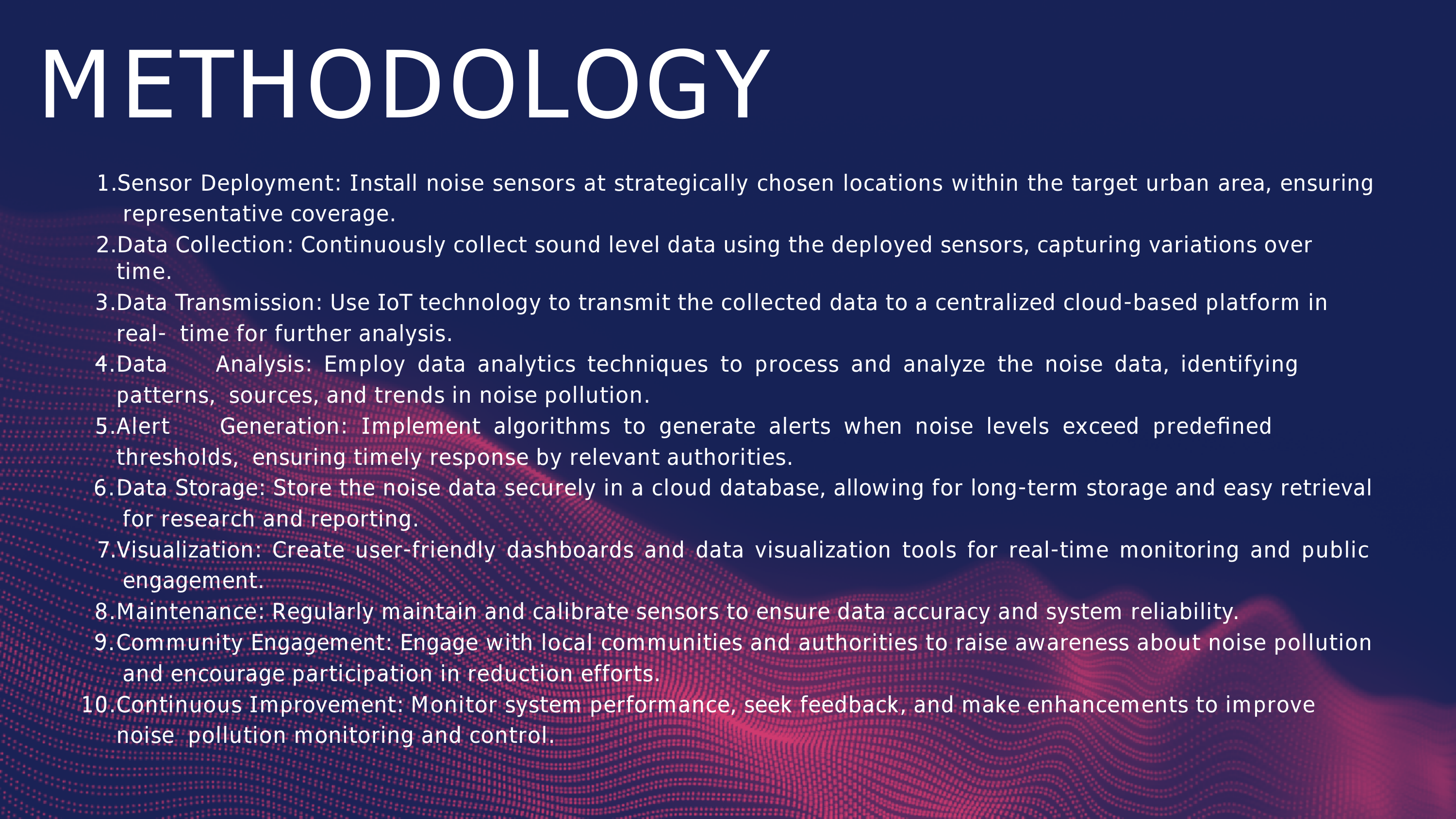

# METHODOLOGY
Sensor Deployment: Install noise sensors at strategically chosen locations within the target urban area, ensuring  representative coverage.
Data Collection: Continuously collect sound level data using the deployed sensors, capturing variations over time.
Data Transmission: Use IoT technology to transmit the collected data to a centralized cloud-based platform in real-  time for further analysis.
Data	Analysis:	Employ	data	analytics	techniques	to	process	and	analyze	the	noise	data,	identifying	patterns,  sources, and trends in noise pollution.
Alert	Generation:	Implement	algorithms	to	generate	alerts	when	noise	levels	exceed	predefined	thresholds,  ensuring timely response by relevant authorities.
Data Storage: Store the noise data securely in a cloud database, allowing for long-term storage and easy retrieval  for research and reporting.
Visualization: Create user-friendly dashboards and data visualization tools for real-time monitoring and public  engagement.
Maintenance: Regularly maintain and calibrate sensors to ensure data accuracy and system reliability.
Community Engagement: Engage with local communities and authorities to raise awareness about noise pollution  and encourage participation in reduction efforts.
Continuous Improvement: Monitor system performance, seek feedback, and make enhancements to improve noise  pollution monitoring and control.